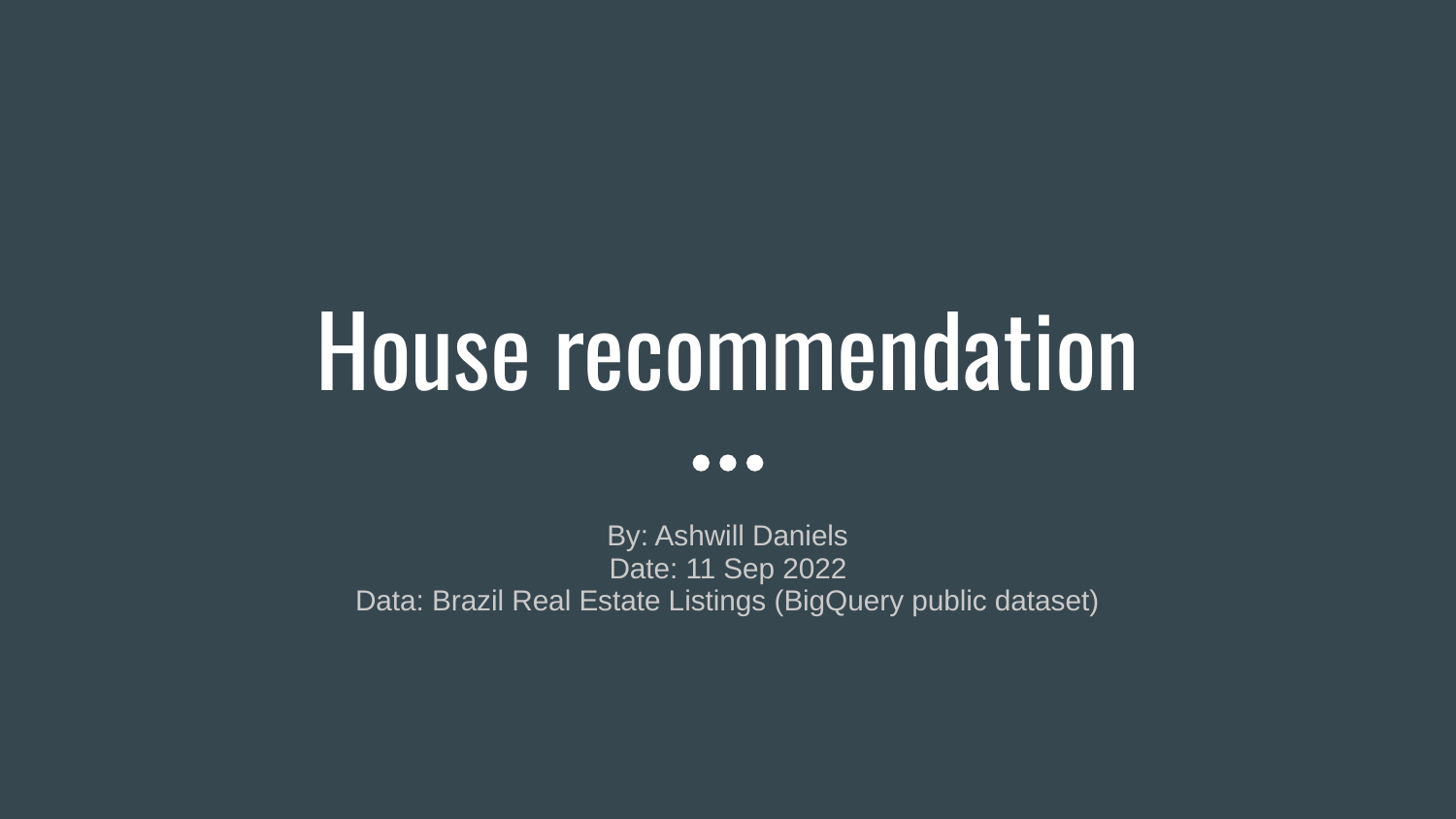

# House recommendation
By: Ashwill Daniels
Date: 11 Sep 2022
Data: Brazil Real Estate Listings (BigQuery public dataset)